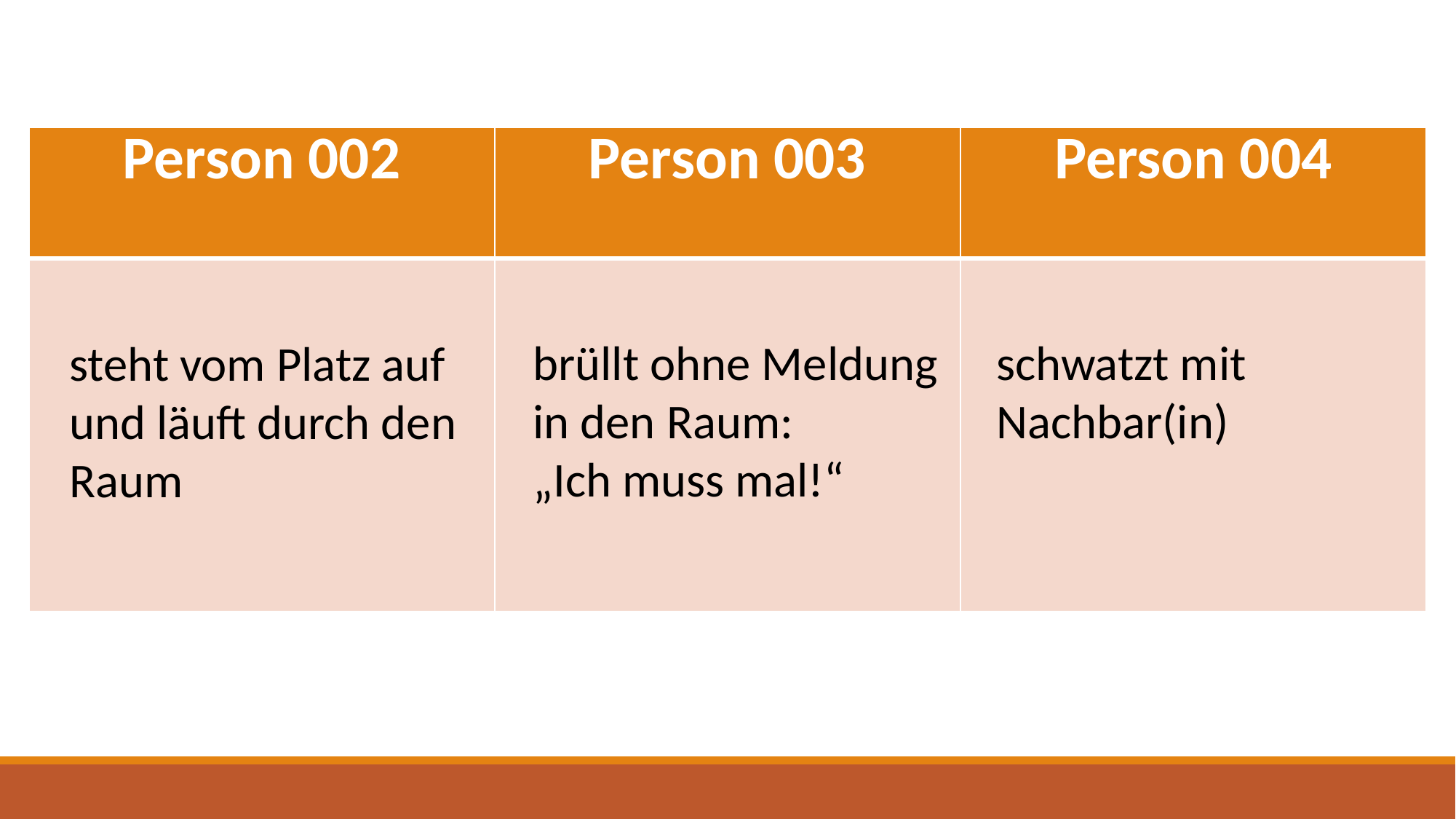

| Person 002 | Person 003 | Person 004 |
| --- | --- | --- |
|  |  |  |
brüllt ohne Meldung in den Raum:
„Ich muss mal!“
schwatzt mit Nachbar(in)

steht vom Platz auf und läuft durch den Raum